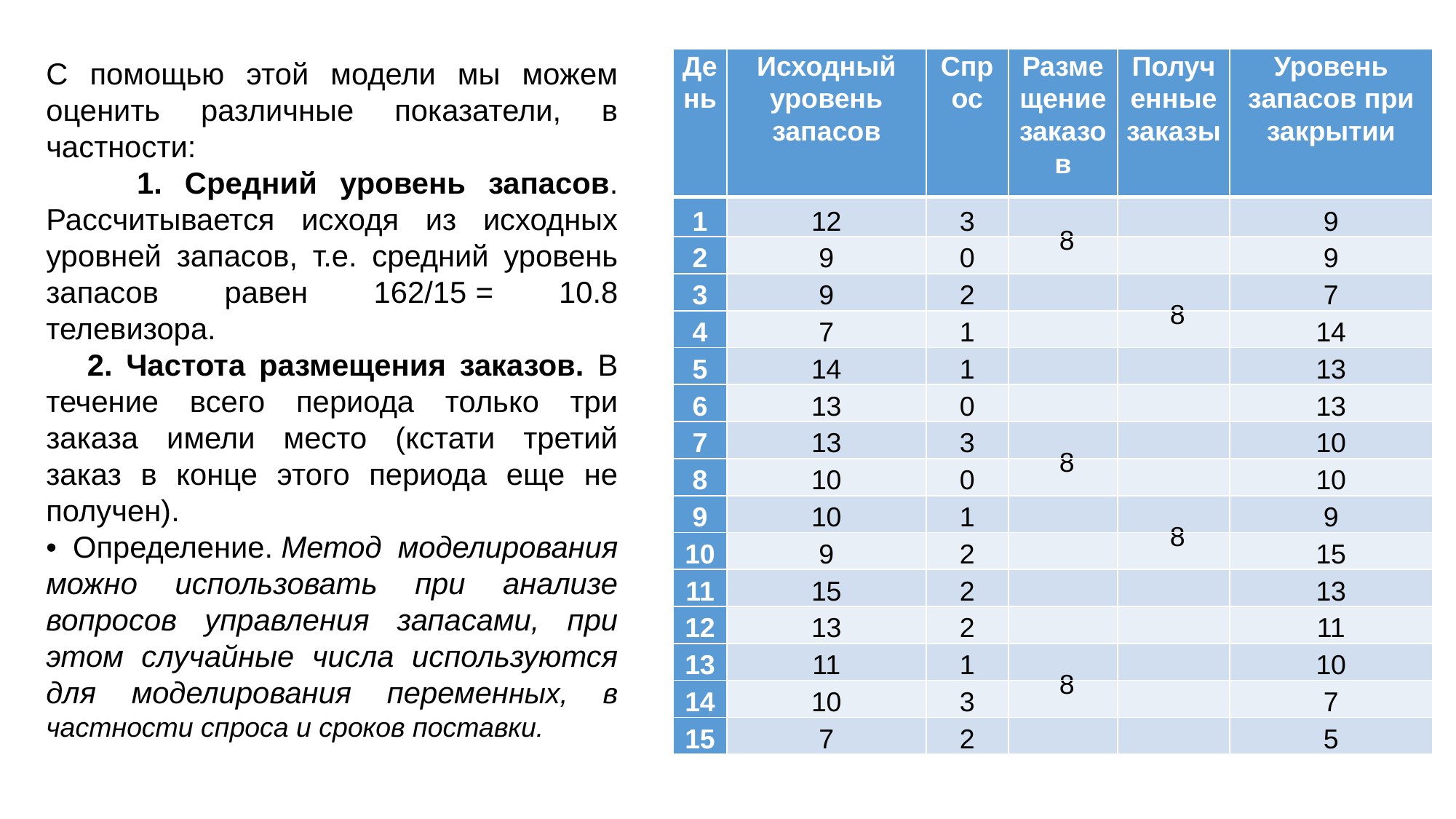

С помощью этой модели мы можем оценить различные показатели, в частности:
    1. Средний уровень запасов. Рассчитывается исходя из исходных уровней запасов, т.е. средний уровень запасов равен 162/15 = 10.8 телевизора.
   2. Частота размещения заказов. В течение всего периода только три заказа имели место (кстати третий заказ в конце этого периода еще не получен).
• Определение. Метод моделирования можно использовать при анализе вопро­сов управления запасами, при этом случайные числа используются для моделирования переменных, в частности спроса и сроков поставки.
| День | Исходный уровень запасов | Спрос | Размещение заказов | Полученные заказы | Уровень запасов при закрытии |
| --- | --- | --- | --- | --- | --- |
| 1 | 12 | 3 |  |  | 9 |
| 2 | 9 | 0 | 8 |  | 9 |
| 3 | 9 | 2 |  |  | 7 |
| 4 | 7 | 1 |  | 8 | 14 |
| 5 | 14 | 1 |  |  | 13 |
| 6 | 13 | 0 |  |  | 13 |
| 7 | 13 | 3 |  |  | 10 |
| 8 | 10 | 0 | 8 |  | 10 |
| 9 | 10 | 1 |  |  | 9 |
| 10 | 9 | 2 |  | 8 | 15 |
| 11 | 15 | 2 |  |  | 13 |
| 12 | 13 | 2 |  |  | 11 |
| 13 | 11 | 1 |  |  | 10 |
| 14 | 10 | 3 | 8 |  | 7 |
| 15 | 7 | 2 |  |  | 5 |